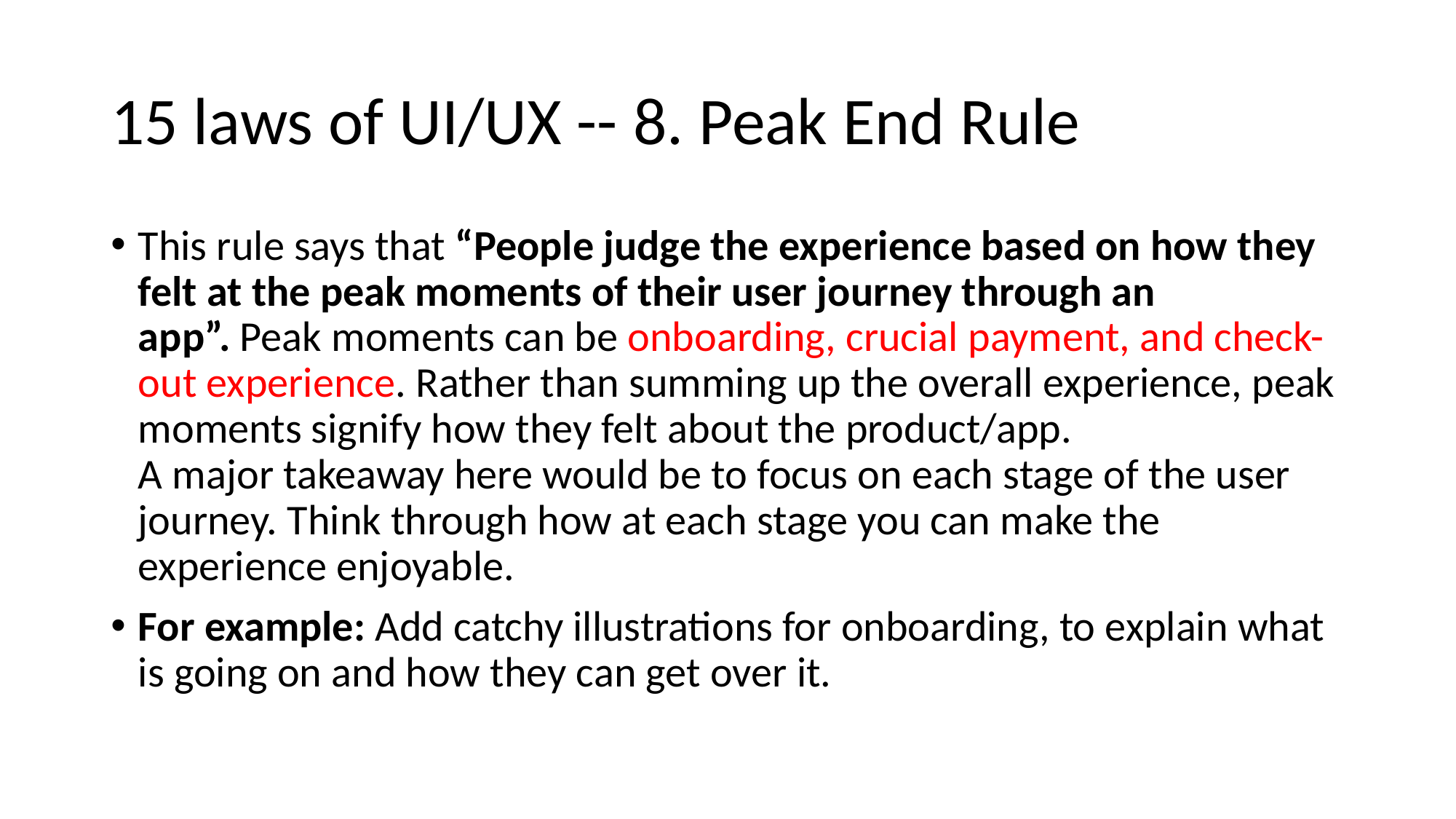

# 15 laws of UI/UX -- 8. Peak End Rule
This rule says that “People judge the experience based on how they felt at the peak moments of their user journey through an app”. Peak moments can be onboarding, crucial payment, and check-out experience. Rather than summing up the overall experience, peak moments signify how they felt about the product/app.
A major takeaway here would be to focus on each stage of the user journey. Think through how at each stage you can make the experience enjoyable.
For example: Add catchy illustrations for onboarding, to explain what is going on and how they can get over it.